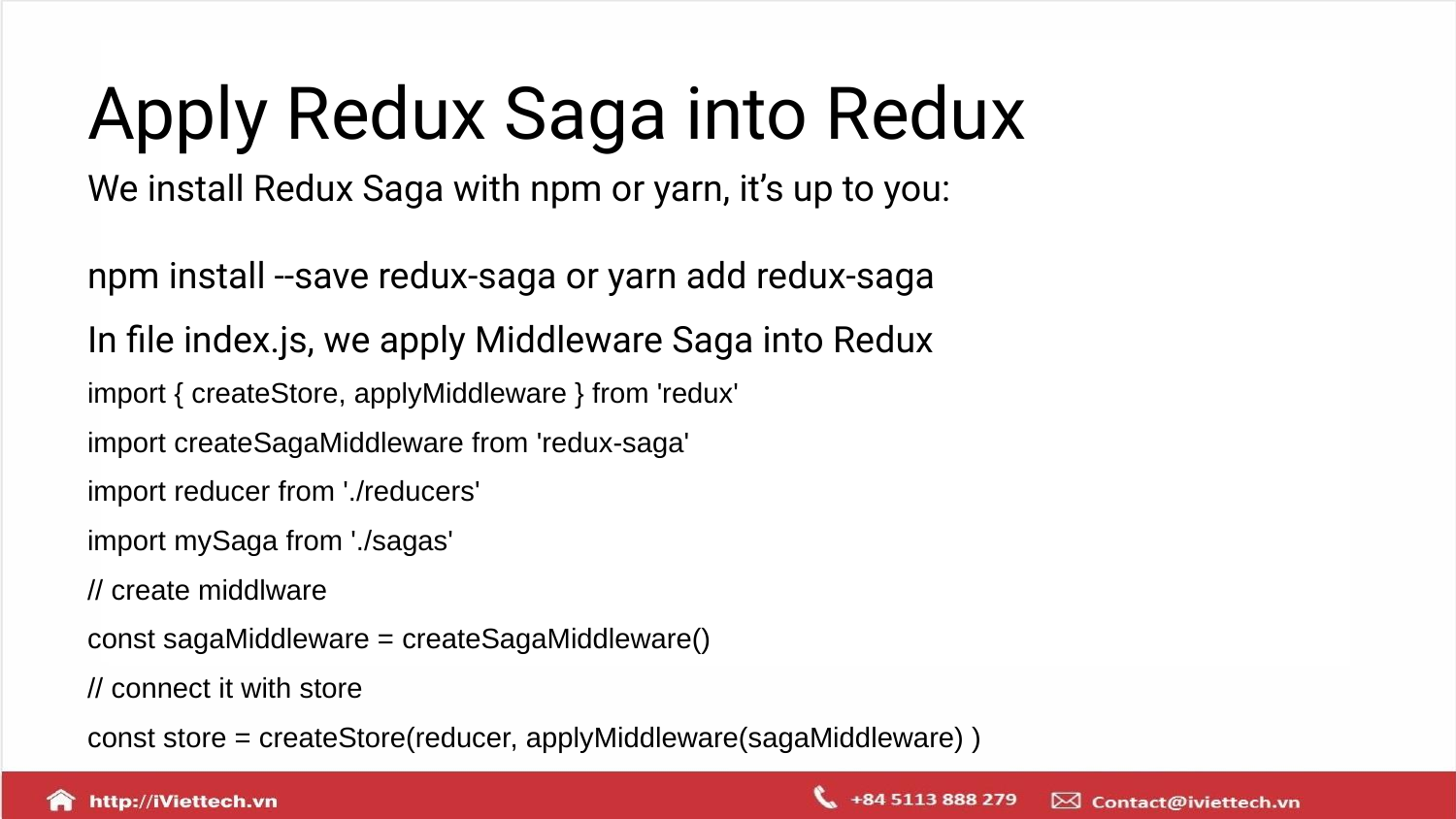

# Apply Redux Saga into Redux
We install Redux Saga with npm or yarn, it’s up to you:
npm install --save redux-saga or yarn add redux-saga
In file index.js, we apply Middleware Saga into Redux
import { createStore, applyMiddleware } from 'redux'
import createSagaMiddleware from 'redux-saga'
import reducer from './reducers'
import mySaga from './sagas'
// create middlware
const sagaMiddleware = createSagaMiddleware()
// connect it with store
const store = createStore(reducer, applyMiddleware(sagaMiddleware) )